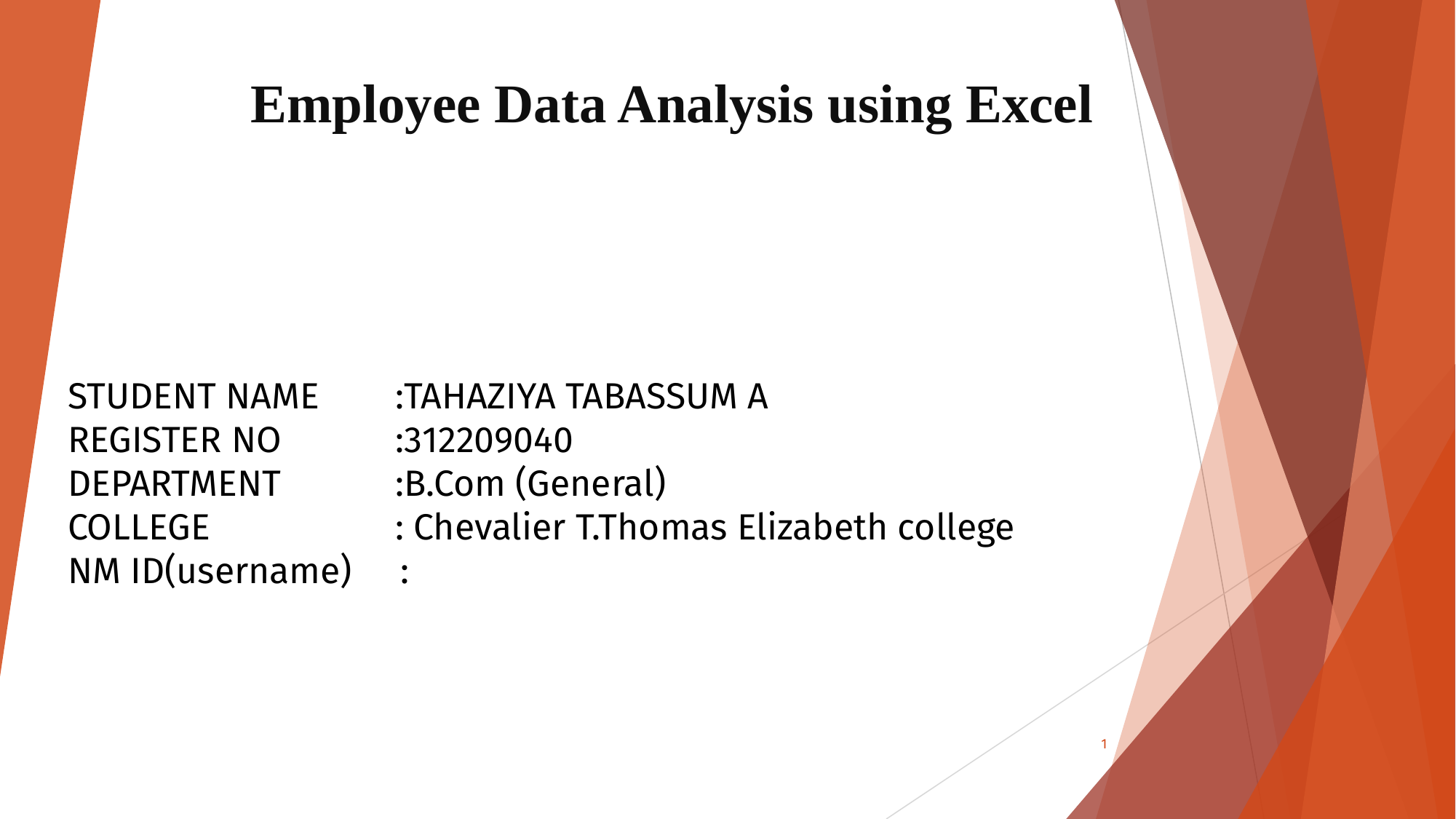

# Employee Data Analysis using Excel
STUDENT NAME	:TAHAZIYA TABASSUM A
REGISTER NO		:312209040
DEPARTMENT		:B.Com (General)
COLLEGE		: Chevalier T.Thomas Elizabeth college
NM ID(username)     :
1